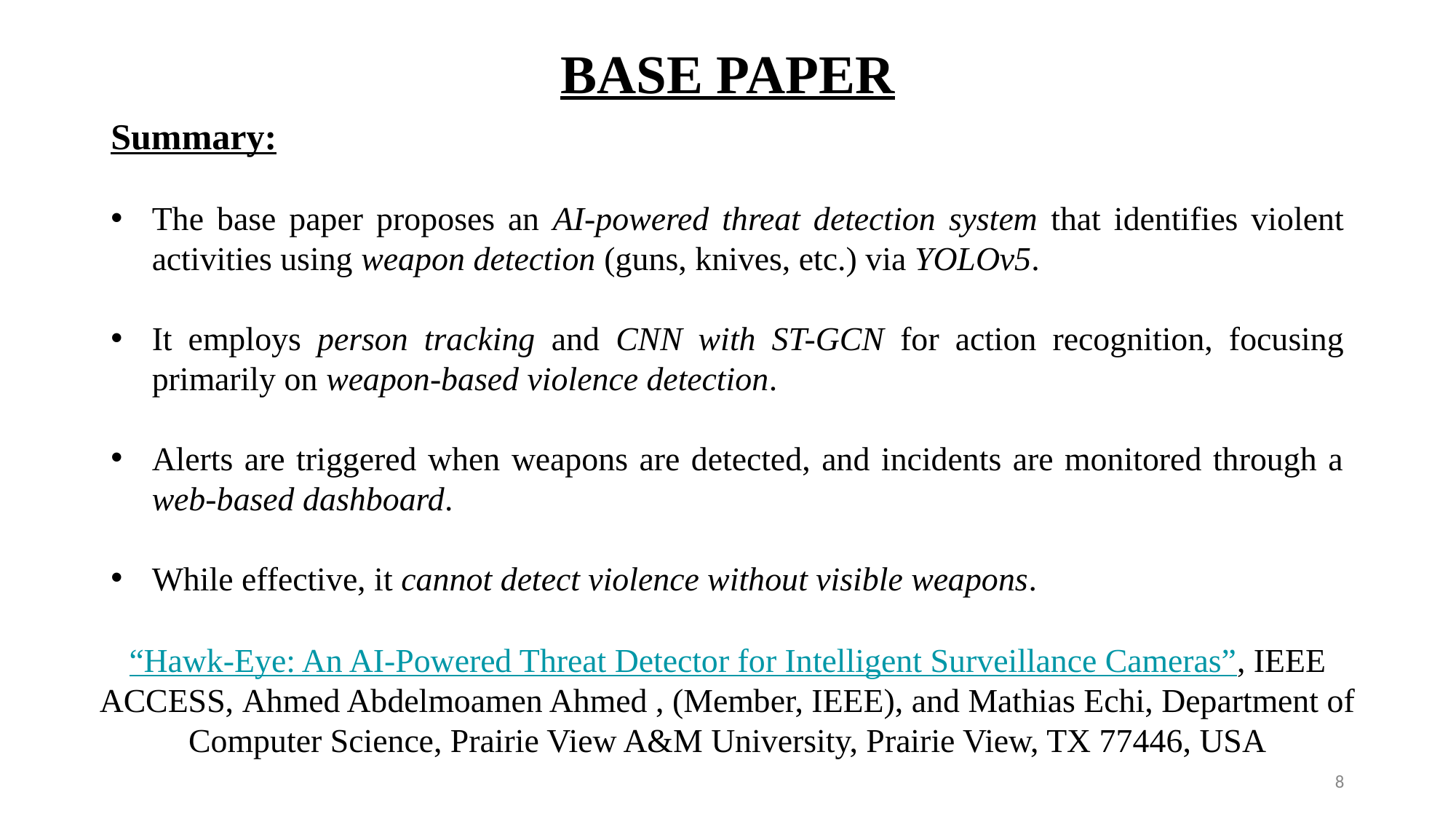

BASE PAPER
Summary:

The base paper proposes an AI-powered threat detection system that identifies violent activities using weapon detection (guns, knives, etc.) via YOLOv5.

It employs person tracking and CNN with ST-GCN for action recognition, focusing primarily on weapon-based violence detection.

Alerts are triggered when weapons are detected, and incidents are monitored through a web-based dashboard.

While effective, it cannot detect violence without visible weapons.
“Hawk-Eye: An AI-Powered Threat Detector for Intelligent Surveillance Cameras”, IEEE ACCESS, Ahmed Abdelmoamen Ahmed , (Member, IEEE), and Mathias Echi, Department of Computer Science, Prairie View A&M University, Prairie View, TX 77446, USA
8